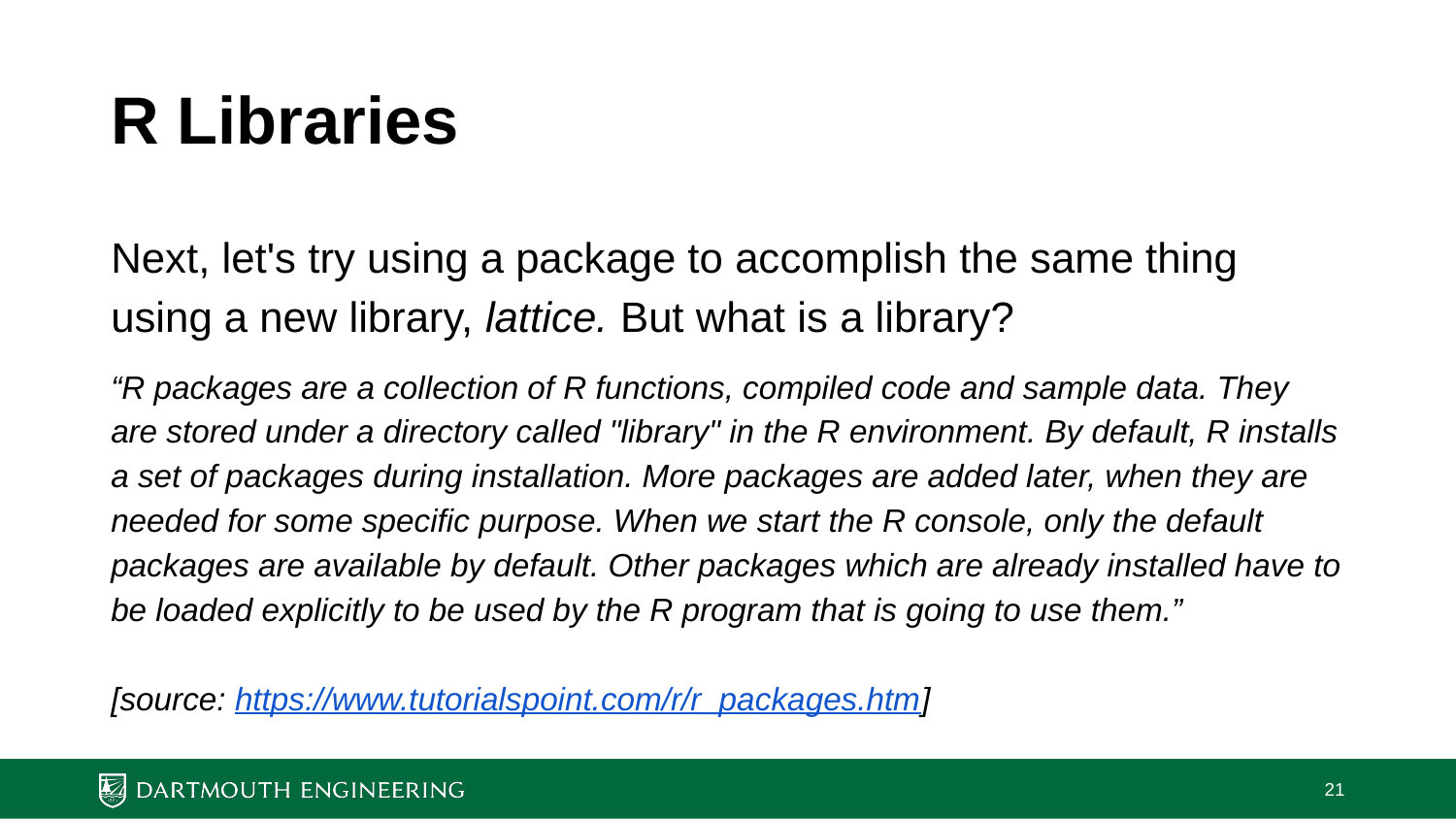

# R Libraries
Next, let's try using a package to accomplish the same thing using a new library, lattice. But what is a library?
“R packages are a collection of R functions, compiled code and sample data. They are stored under a directory called "library" in the R environment. By default, R installs a set of packages during installation. More packages are added later, when they are needed for some specific purpose. When we start the R console, only the default packages are available by default. Other packages which are already installed have to be loaded explicitly to be used by the R program that is going to use them.”
[source: https://www.tutorialspoint.com/r/r_packages.htm]
21